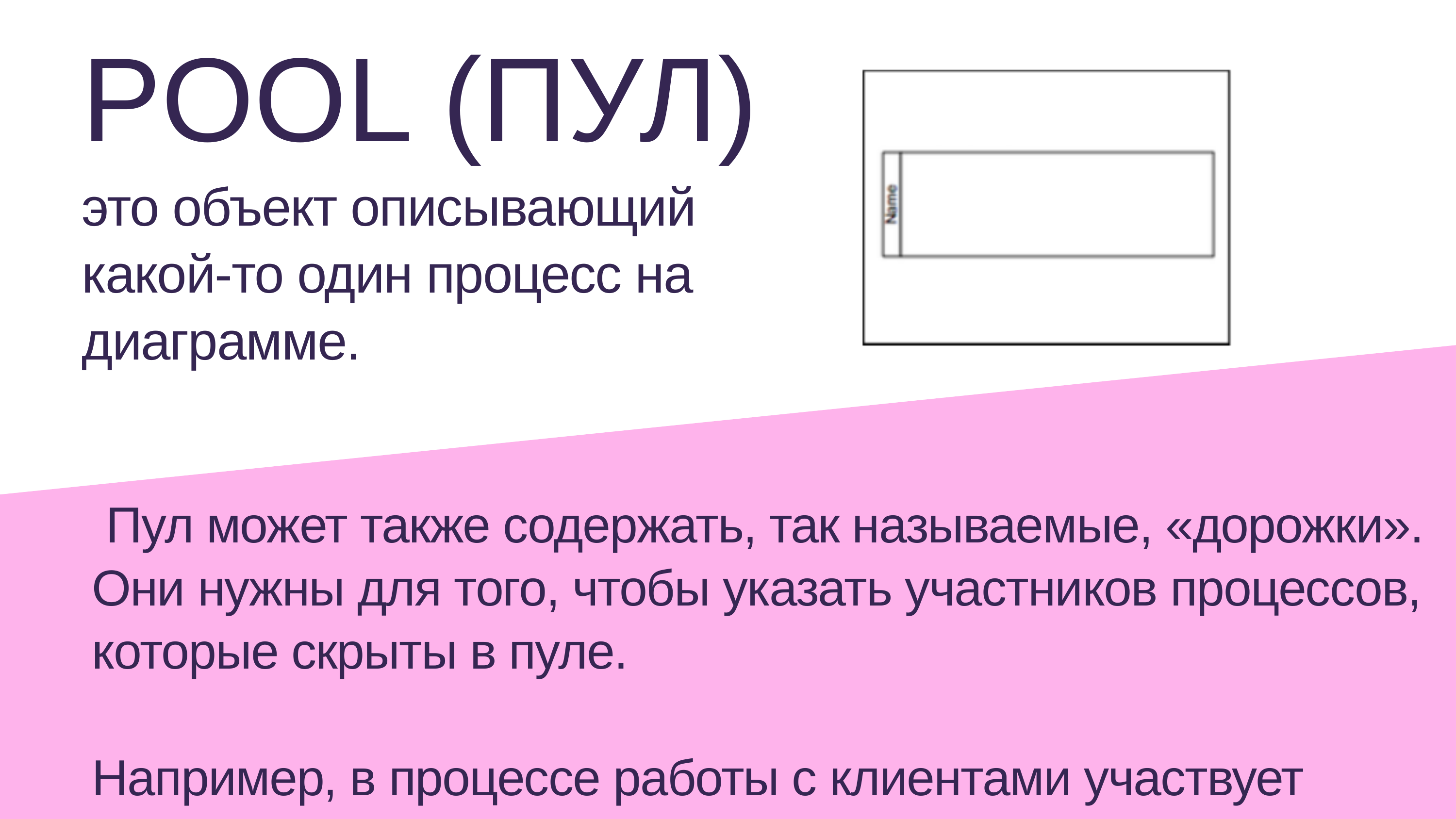

POOL (ПУЛ)

это объект описывающий какой-то один процесс на диаграмме.

 Пул может также содержать, так называемые, «дорожки». Они нужны для того, чтобы указать участников процессов, которые скрыты в пуле.

Например, в процессе работы с клиентами участвует менеджер по продажам, руководитель отдела продаж, возможно, бухгалтер или кассир.